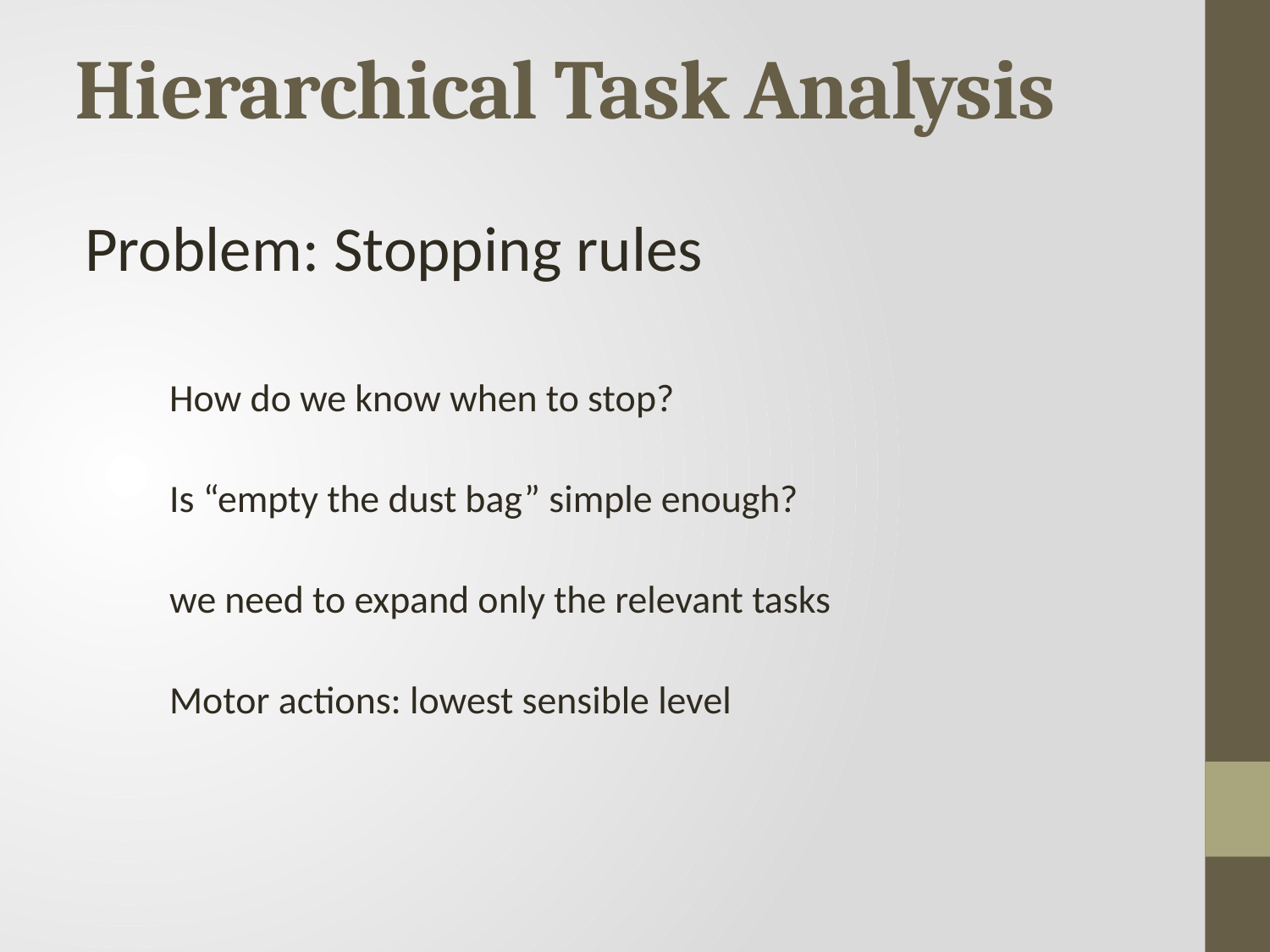

# Hierarchical Task Analysis

Problem: Stopping rules
How do we know when to stop?
Is “empty the dust bag” simple enough?
	we need to expand only the relevant tasks
	Motor actions: lowest sensible level